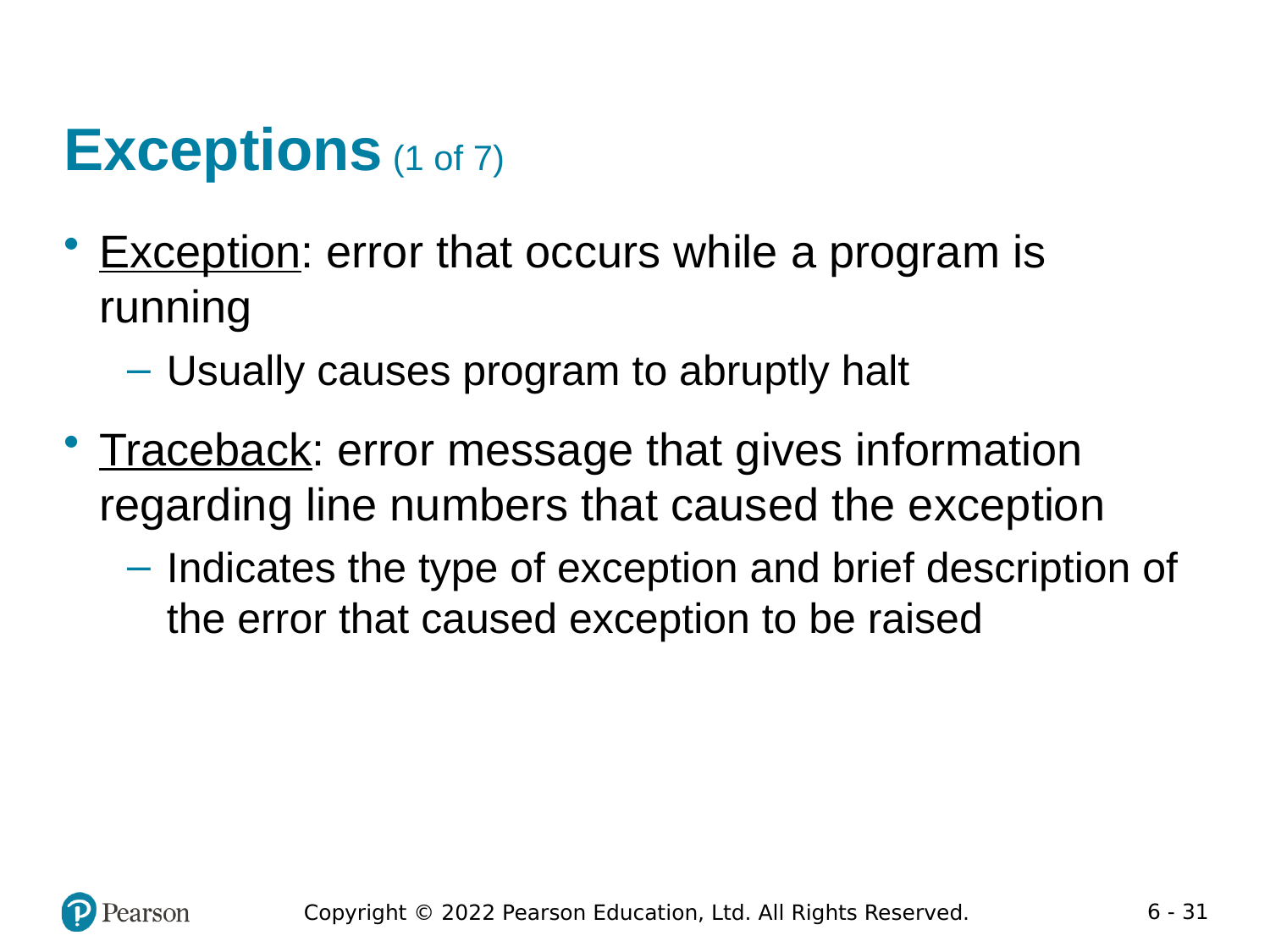

# Exceptions (1 of 7)
Exception: error that occurs while a program is running
Usually causes program to abruptly halt
Traceback: error message that gives information regarding line numbers that caused the exception
Indicates the type of exception and brief description of the error that caused exception to be raised